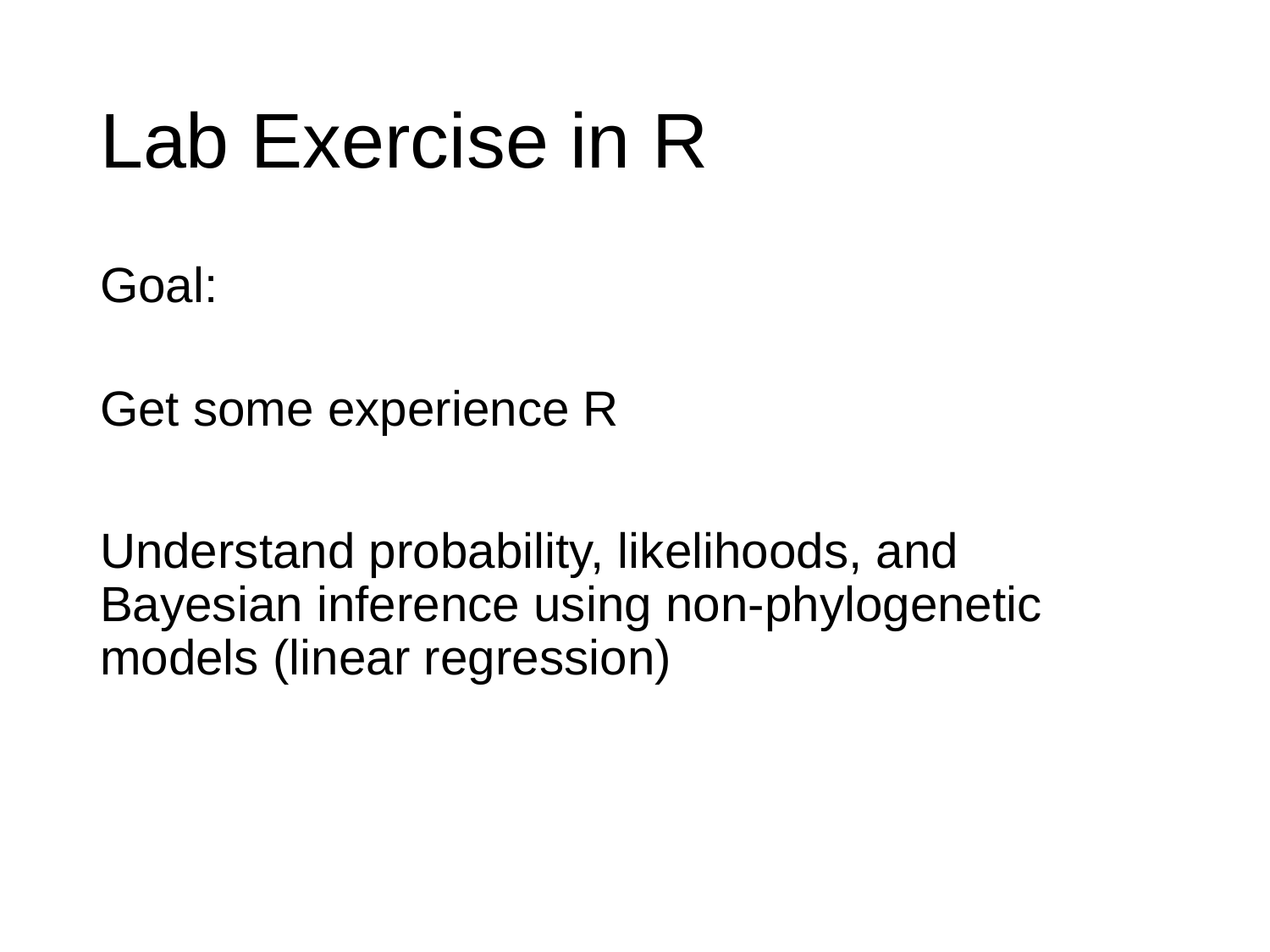

# Lab Exercise in R
Goal:
Get some experience R

Understand probability, likelihoods, and Bayesian inference using non-phylogenetic models (linear regression)